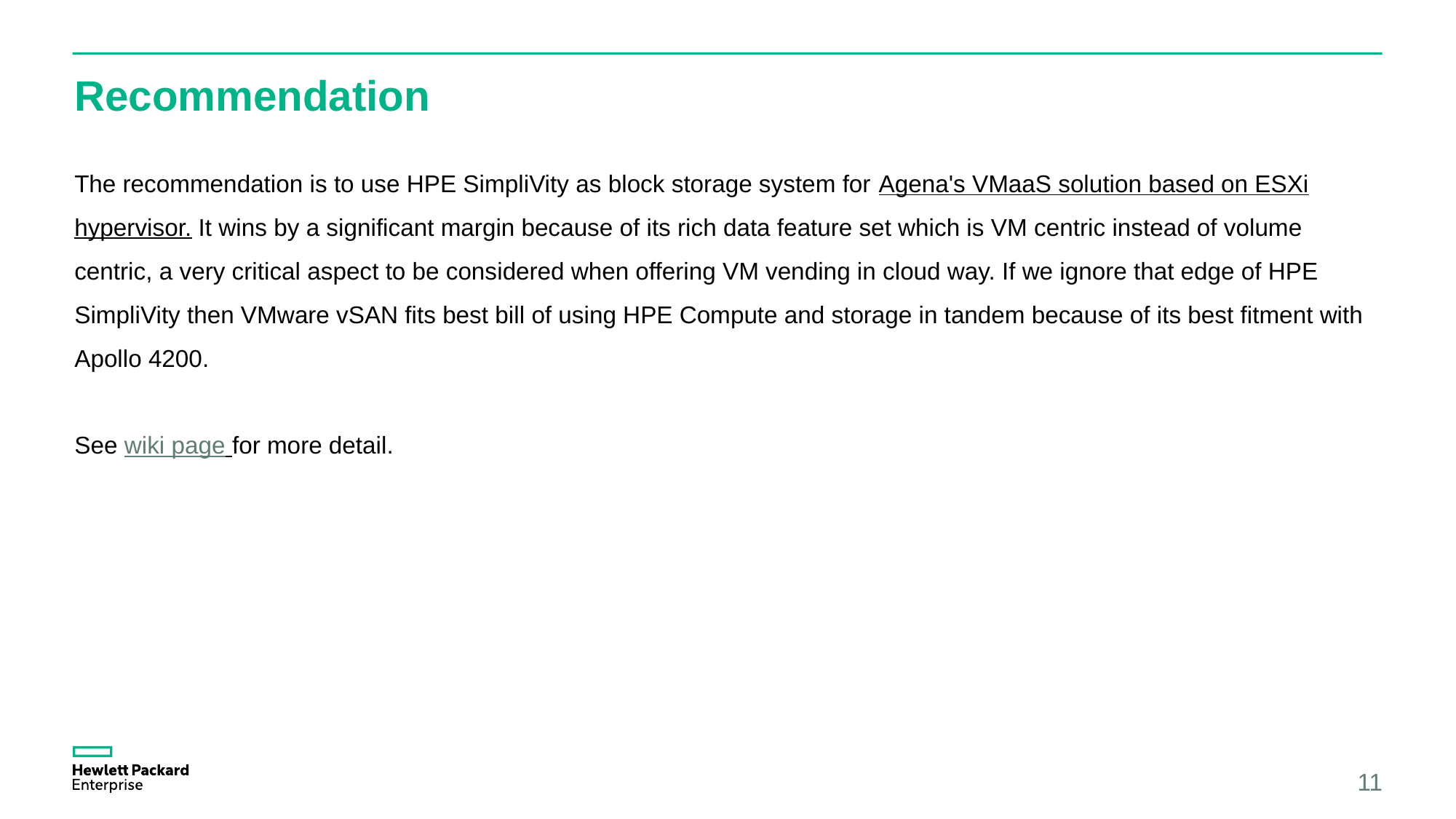

# Recommendation
The recommendation is to use HPE SimpliVity as block storage system for Agena's VMaaS solution based on ESXi hypervisor. It wins by a significant margin because of its rich data feature set which is VM centric instead of volume centric, a very critical aspect to be considered when offering VM vending in cloud way. If we ignore that edge of HPE SimpliVity then VMware vSAN fits best bill of using HPE Compute and storage in tandem because of its best fitment with Apollo 4200.

See wiki page for more detail.

11